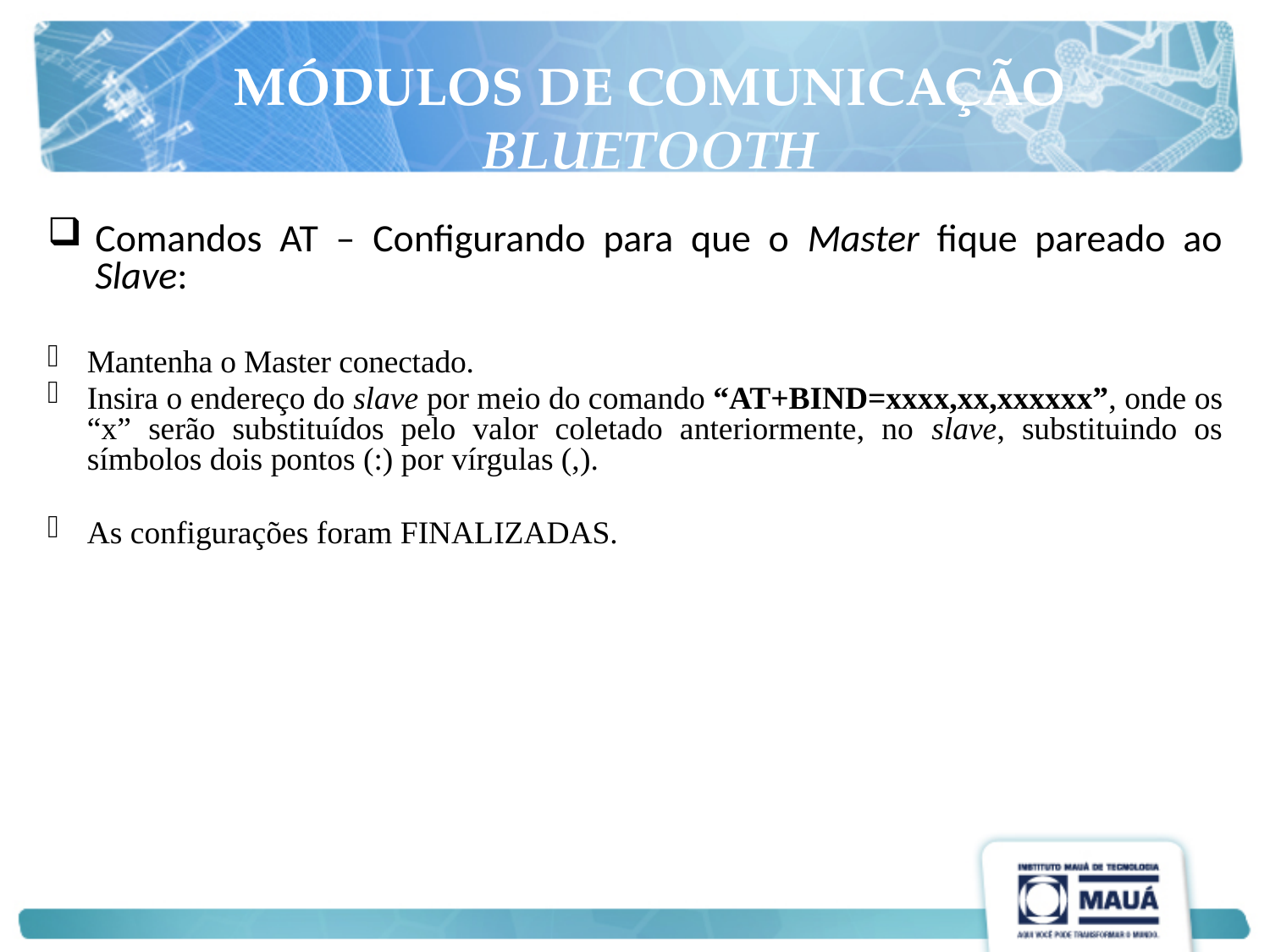

MÓDULOS DE COMUNICAÇÃO BLUETOOTH
Comandos AT – Configurando para que o Master fique pareado ao Slave:

Mantenha o Master conectado.
Insira o endereço do slave por meio do comando “AT+BIND=xxxx,xx,xxxxxx”, onde os “x” serão substituídos pelo valor coletado anteriormente, no slave, substituindo os símbolos dois pontos (:) por vírgulas (,).

As configurações foram FINALIZADAS.